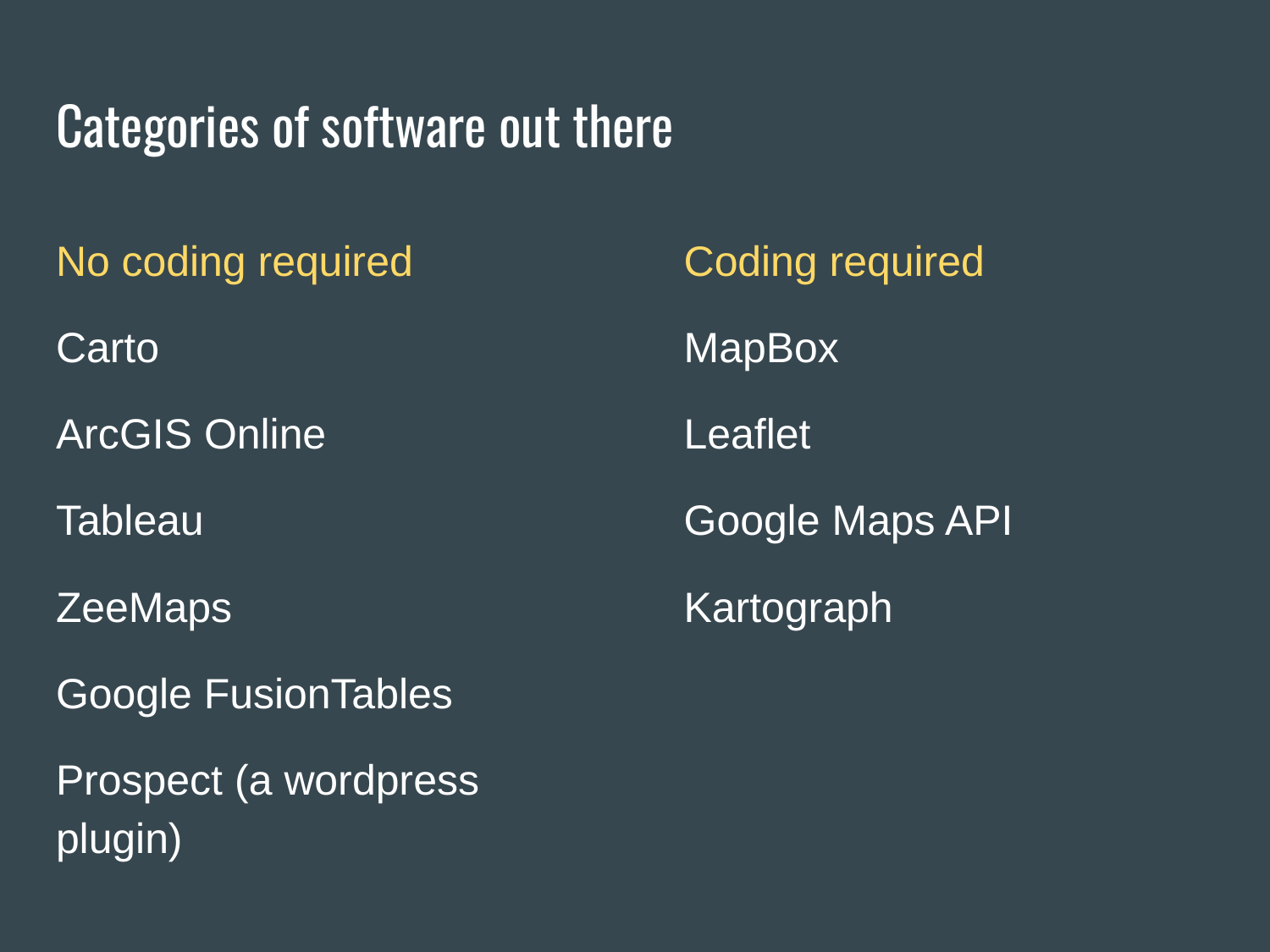

# Categories of software out there
No coding required
Carto
ArcGIS Online
Tableau
ZeeMaps
Google FusionTables
Prospect (a wordpress plugin)
Coding required
MapBox
Leaflet
Google Maps API
Kartograph